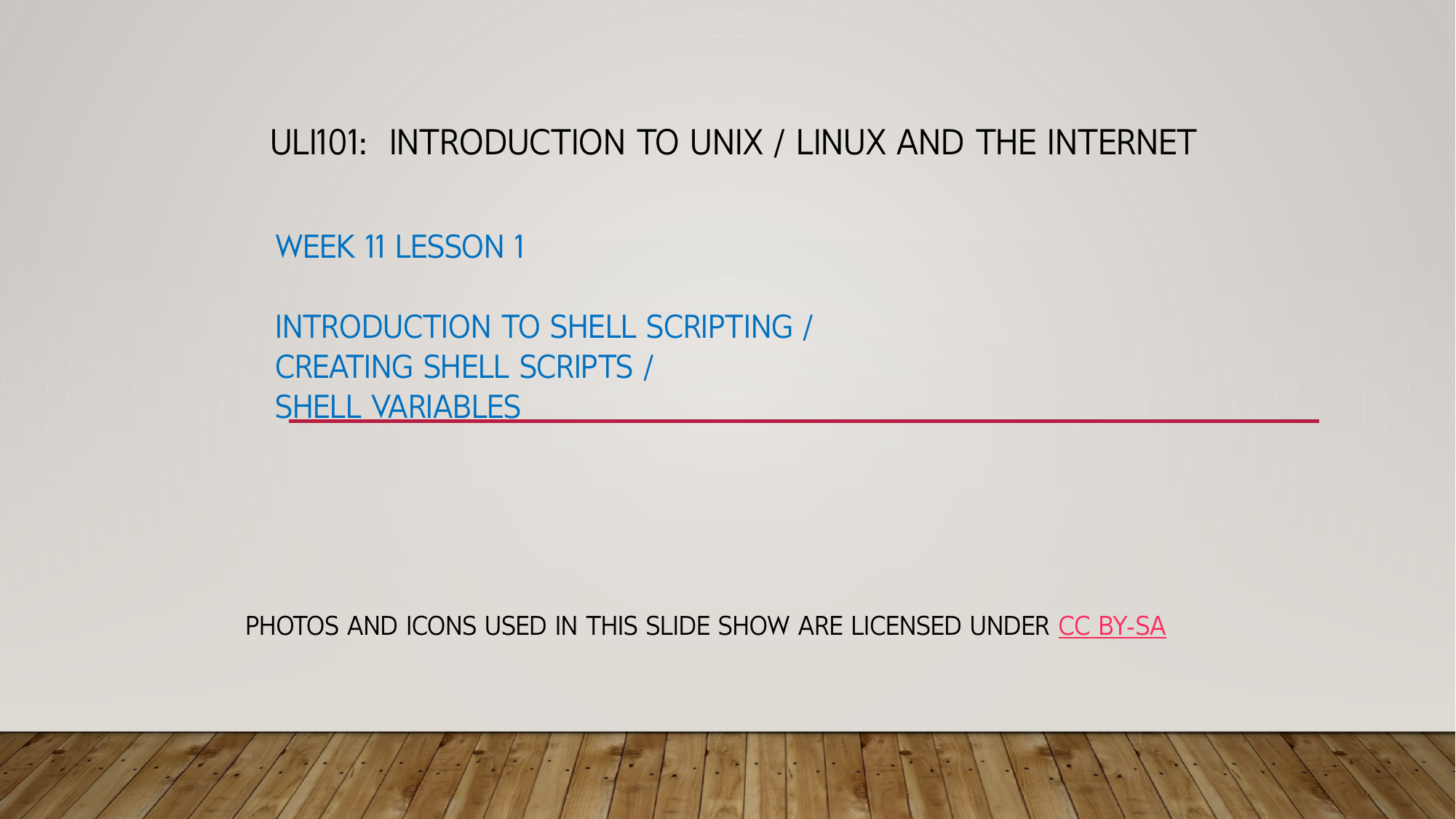

# ULI101:  Introduction to Unix / Linux and the Internet Week 11 lesson 1 introduction to shell scripting / creating shell scripts / shell variables
Photos and icons used in this slide show are licensed under CC BY-SA